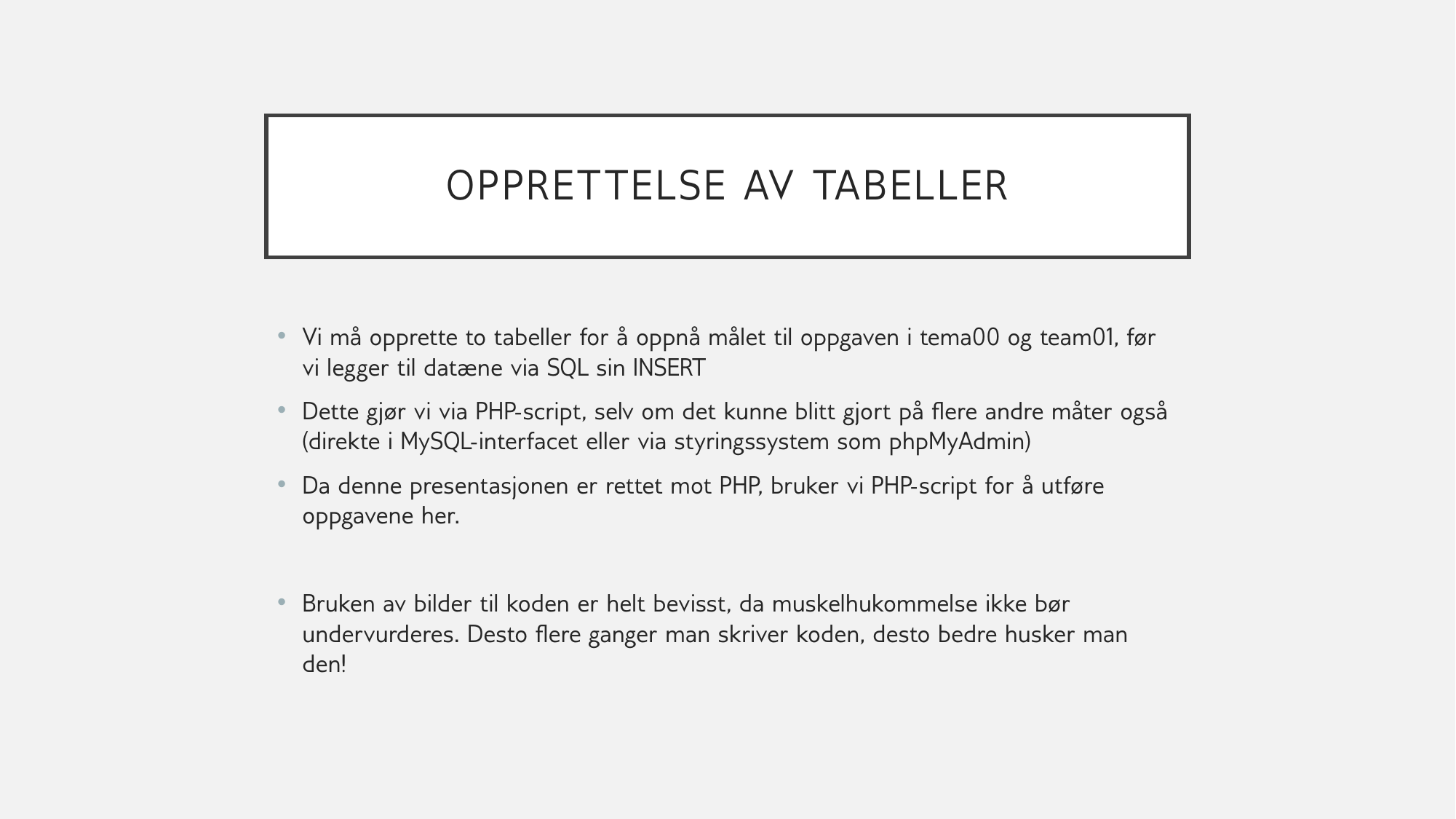

# Opprettelse av tabeller
Vi må opprette to tabeller for å oppnå målet til oppgaven i tema00 og team01, før vi legger til dataene via SQL sin INSERT
Dette gjør vi via PHP-script, selv om det kunne blitt gjort på flere andre måter også (direkte i MySQL-interfacet eller via styringssystem som phpMyAdmin)
Da denne presentasjonen er rettet mot PHP, bruker vi PHP-script for å utføre oppgavene her.

Bruken av bilder til koden er helt bevisst, da muskelhukommelse ikke bør undervurderes. Desto flere ganger man skriver koden, desto bedre husker man den!